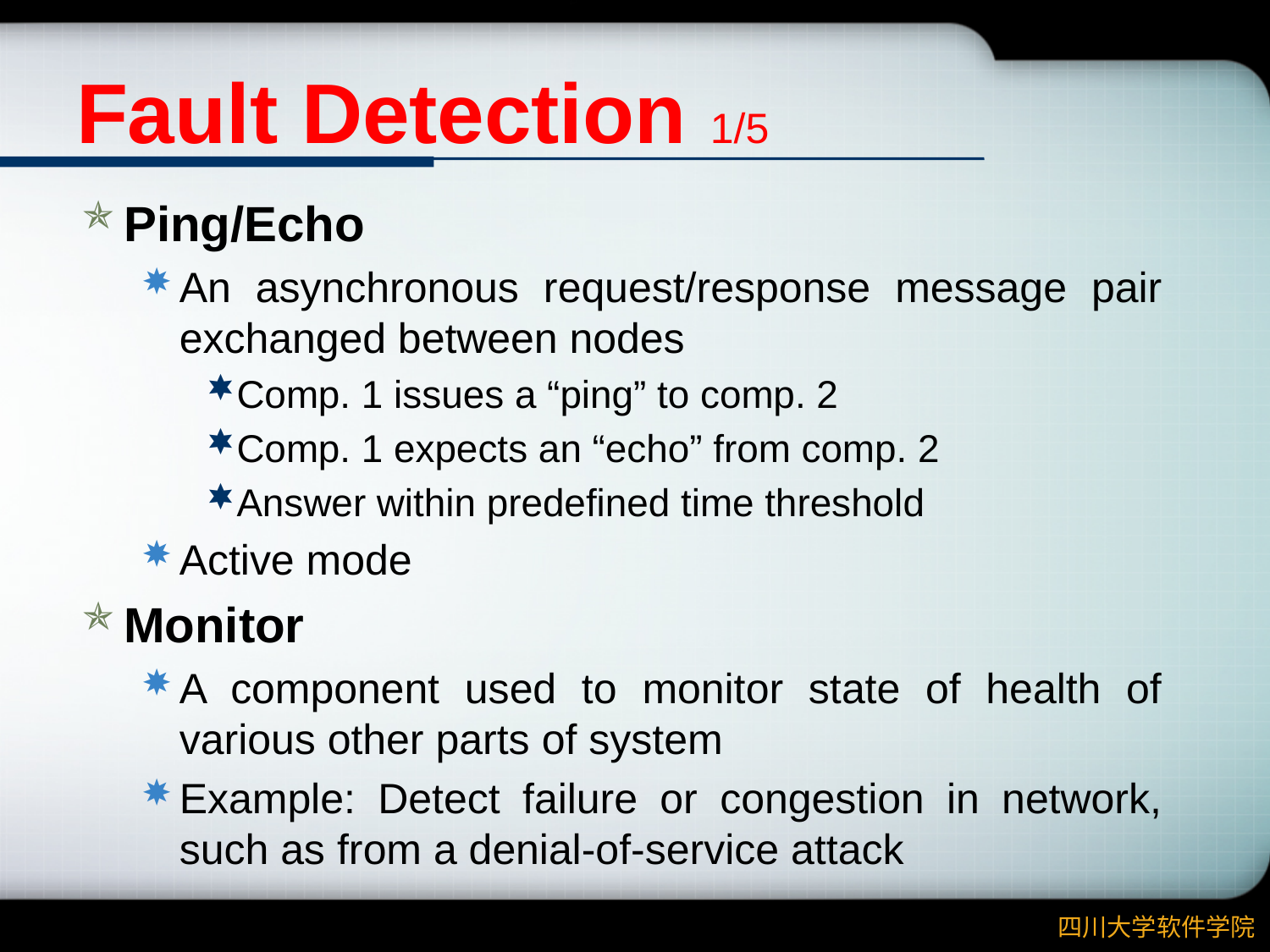

# Fault Detection 1/5
Ping/Echo
An asynchronous request/response message pair exchanged between nodes
Comp. 1 issues a “ping” to comp. 2
Comp. 1 expects an “echo” from comp. 2
Answer within predefined time threshold
Active mode
Monitor
A component used to monitor state of health of various other parts of system
Example: Detect failure or congestion in network, such as from a denial-of-service attack